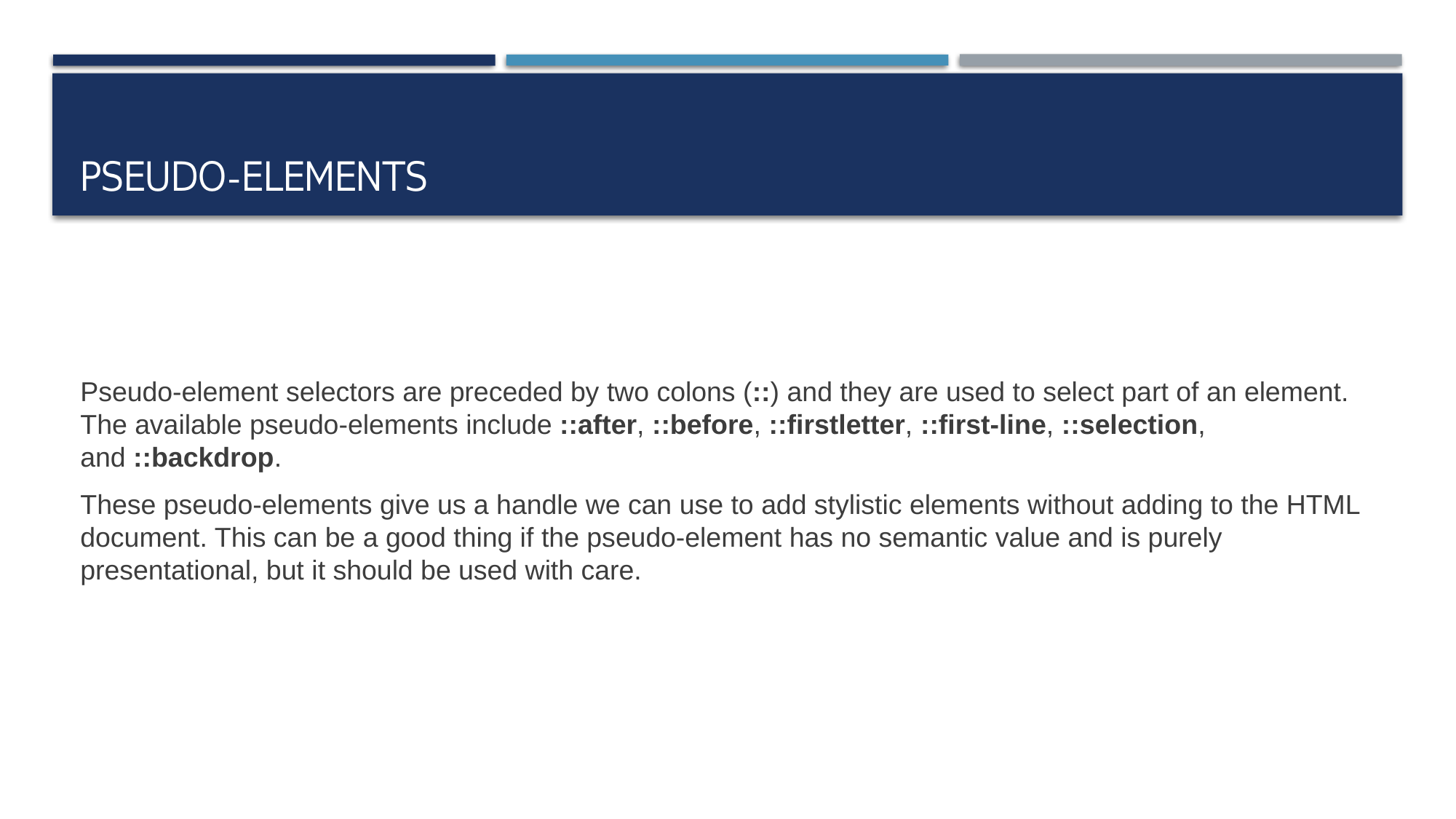

# Pseudo-elements
Pseudo-element selectors are preceded by two colons (::) and they are used to select part of an element. The available pseudo-elements include ::after, ::before, ::firstletter, ::first-line, ::selection, and ::backdrop.
These pseudo-elements give us a handle we can use to add stylistic elements without adding to the HTML document. This can be a good thing if the pseudo-element has no semantic value and is purely presentational, but it should be used with care.